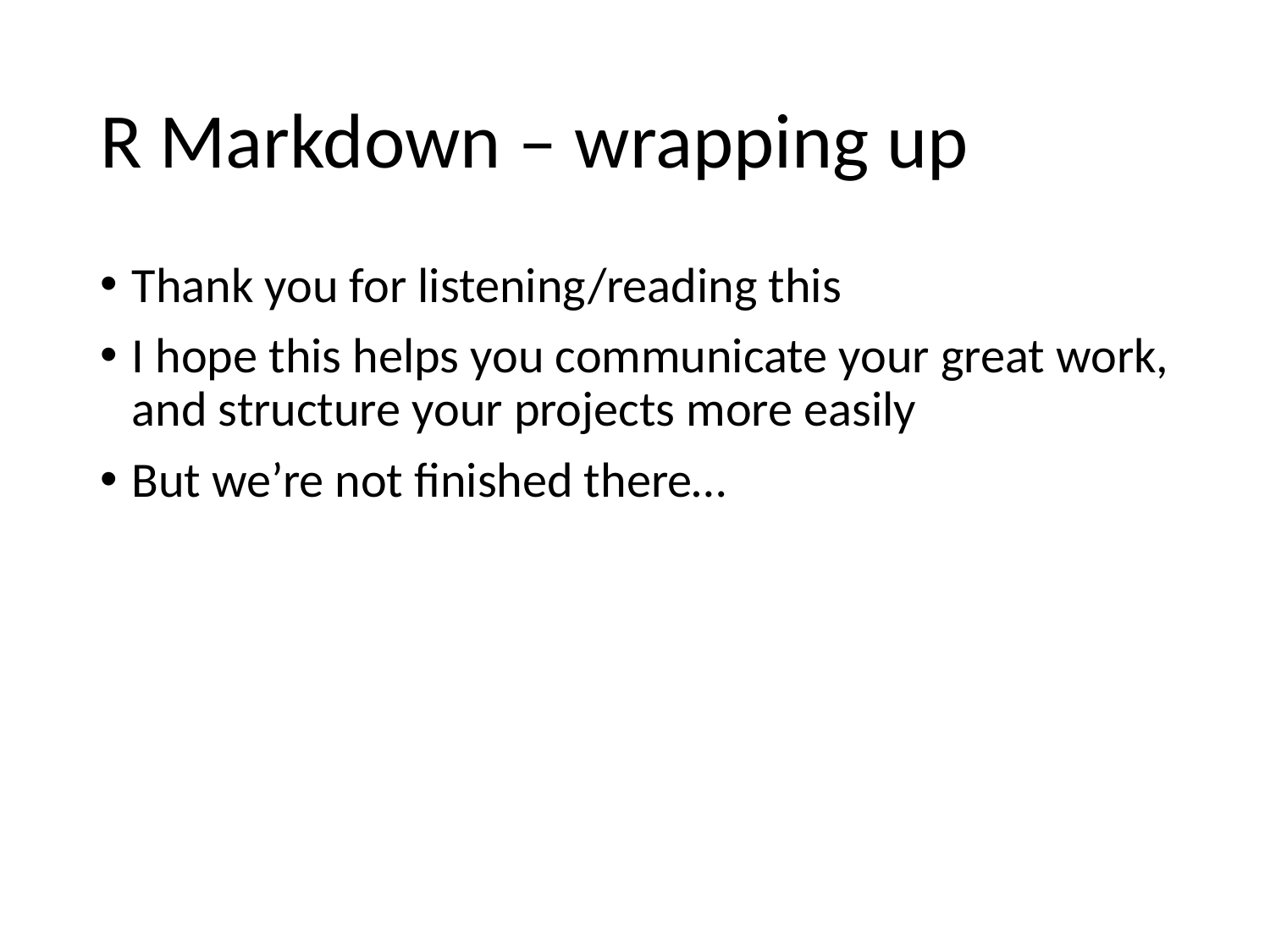

# R Markdown – wrapping up
Thank you for listening/reading this
I hope this helps you communicate your great work, and structure your projects more easily
But we’re not finished there…